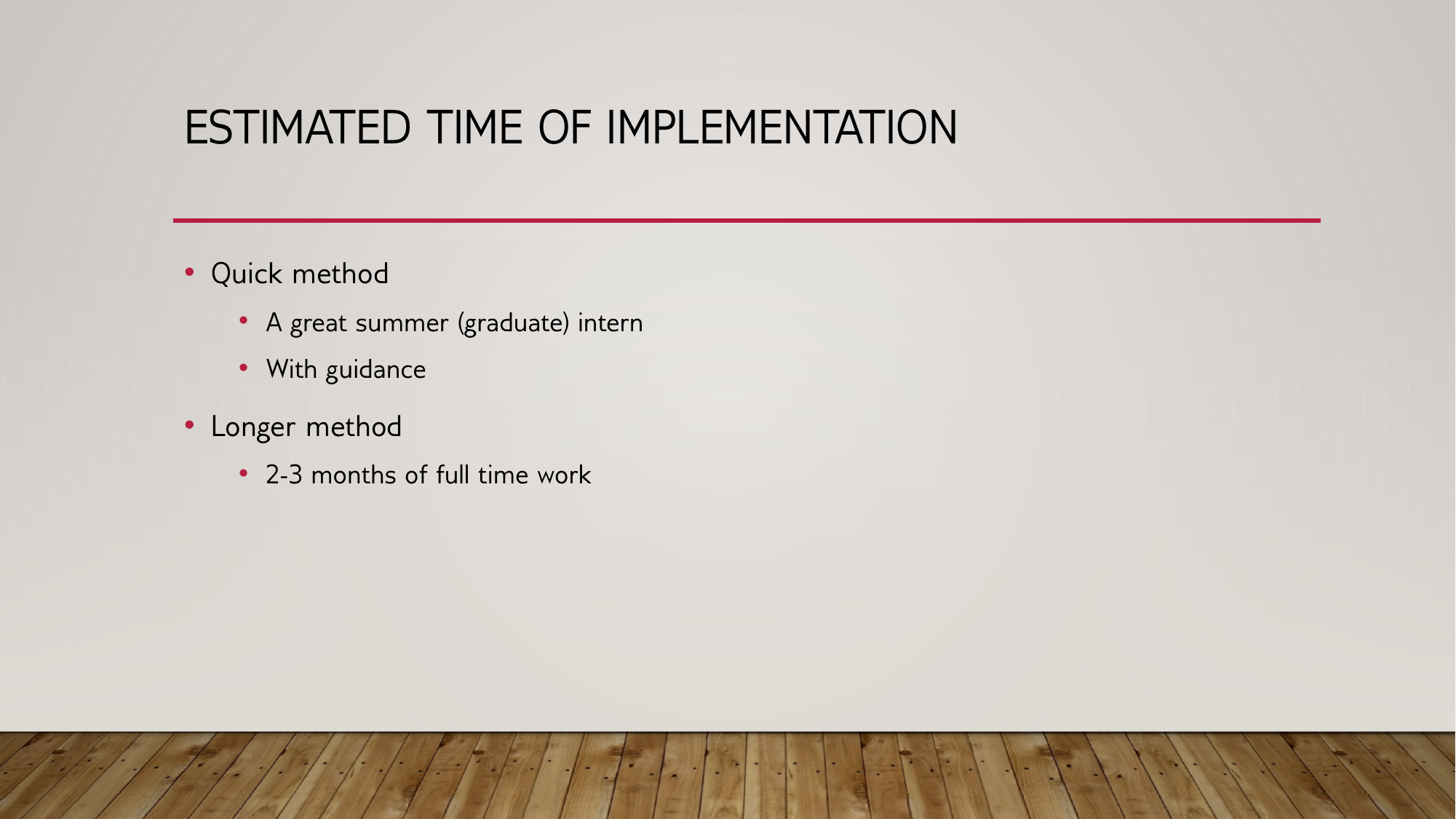

# Estimated time of implementation
Quick method
A great summer (graduate) intern
With guidance
Longer method
2-3 months of full time work